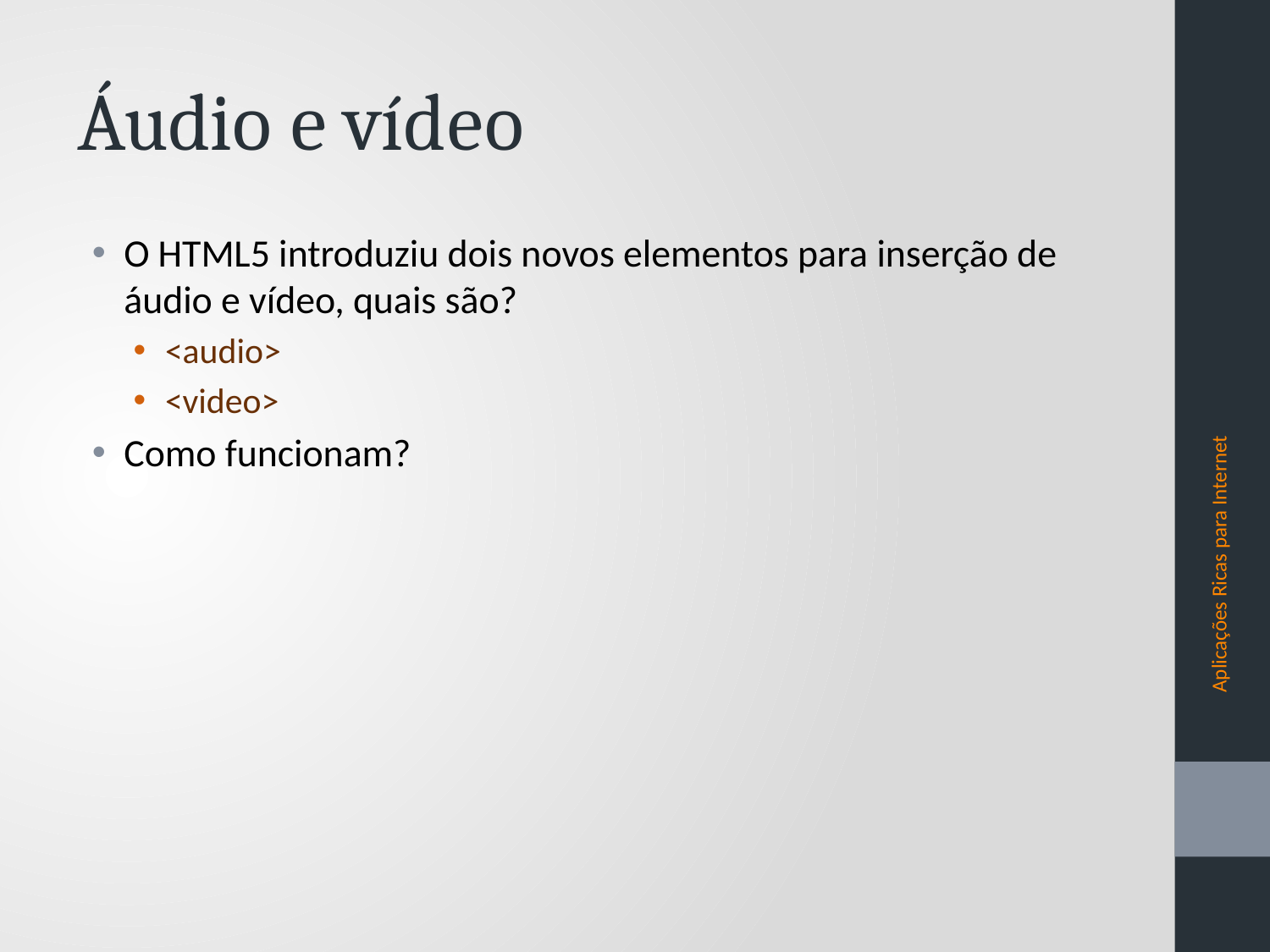

# Áudio e vídeo
O HTML5 introduziu dois novos elementos para inserção de áudio e vídeo, quais são?
<audio>
<video>
Como funcionam?
Aplicações Ricas para Internet